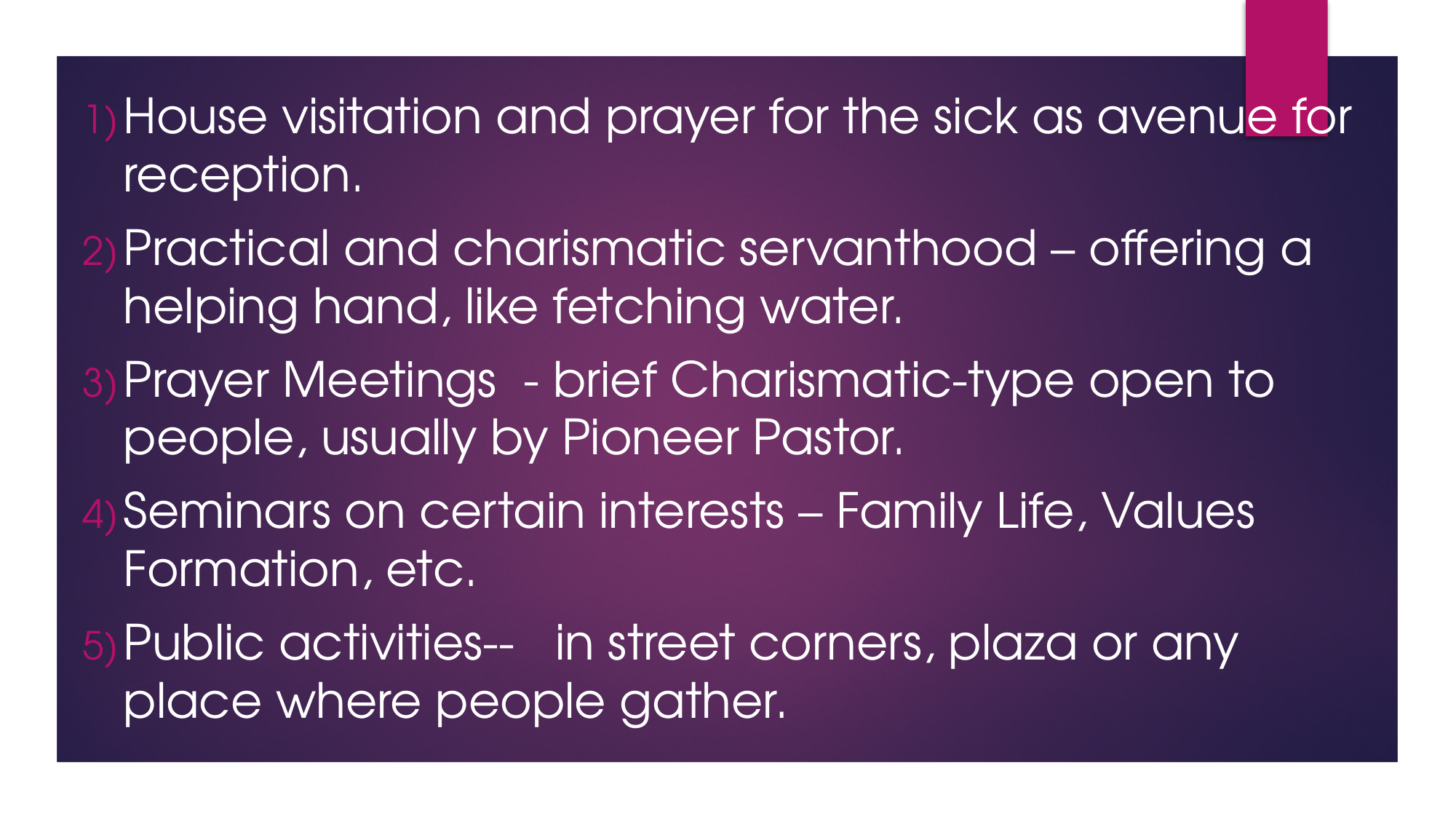

House visitation and prayer for the sick as avenue for reception.
Practical and charismatic servanthood – offering a helping hand, like fetching water.
Prayer Meetings  - brief Charismatic-type open to people, usually by Pioneer Pastor.
Seminars on certain interests – Family Life, Values Formation, etc.
Public activities--   in street corners, plaza or any place where people gather.